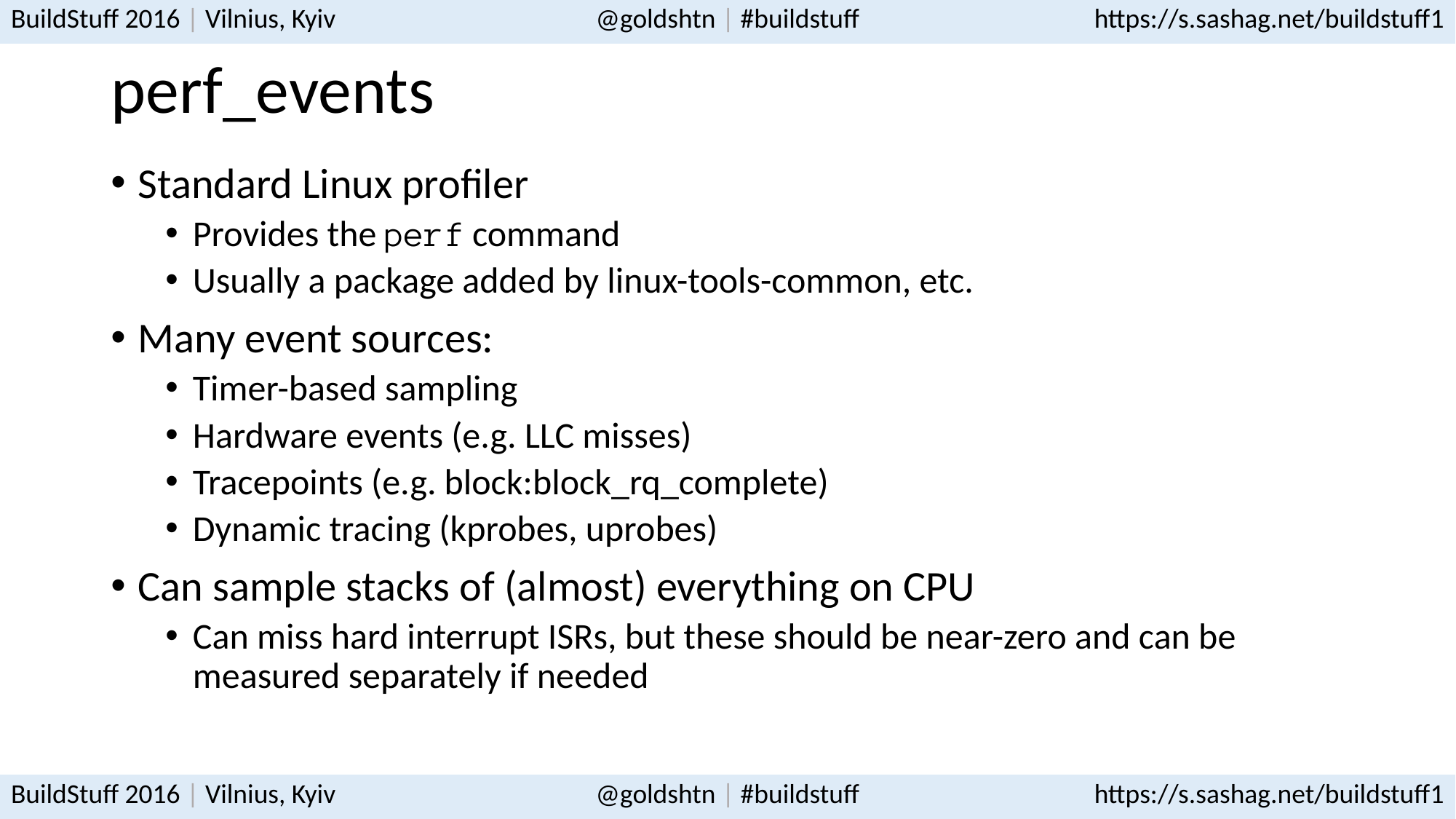

# perf_events
Standard Linux profiler
Provides the perf command
Usually a package added by linux-tools-common, etc.
Many event sources:
Timer-based sampling
Hardware events (e.g. LLC misses)
Tracepoints (e.g. block:block_rq_complete)
Dynamic tracing (kprobes, uprobes)
Can sample stacks of (almost) everything on CPU
Can miss hard interrupt ISRs, but these should be near-zero and can be measured separately if needed